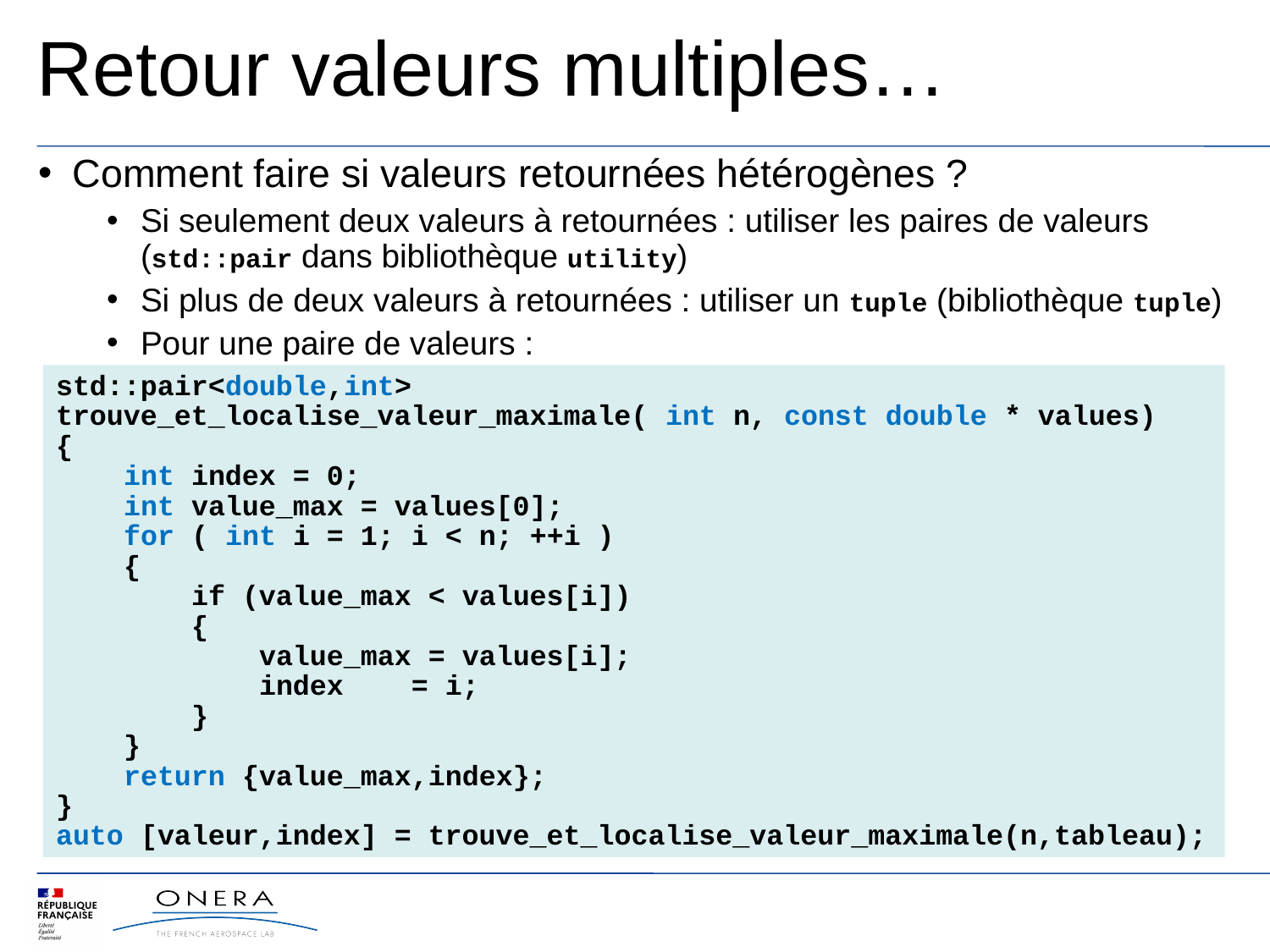

Retour valeurs multiples…
Comment faire si valeurs retournées hétérogènes ?
Si seulement deux valeurs à retournées : utiliser les paires de valeurs (std::pair dans bibliothèque utility)
Si plus de deux valeurs à retournées : utiliser un tuple (bibliothèque tuple)
Pour une paire de valeurs :
std::pair<double,int>
trouve_et_localise_valeur_maximale( int n, const double * values)
{
    int index = 0;
    int value_max = values[0];
    for ( int i = 1; i < n; ++i )
    {
        if (value_max < values[i])
        {
            value_max = values[i];
            index    = i;
        }
    }
    return {value_max,index};
}
auto [valeur,index] = trouve_et_localise_valeur_maximale(n,tableau);